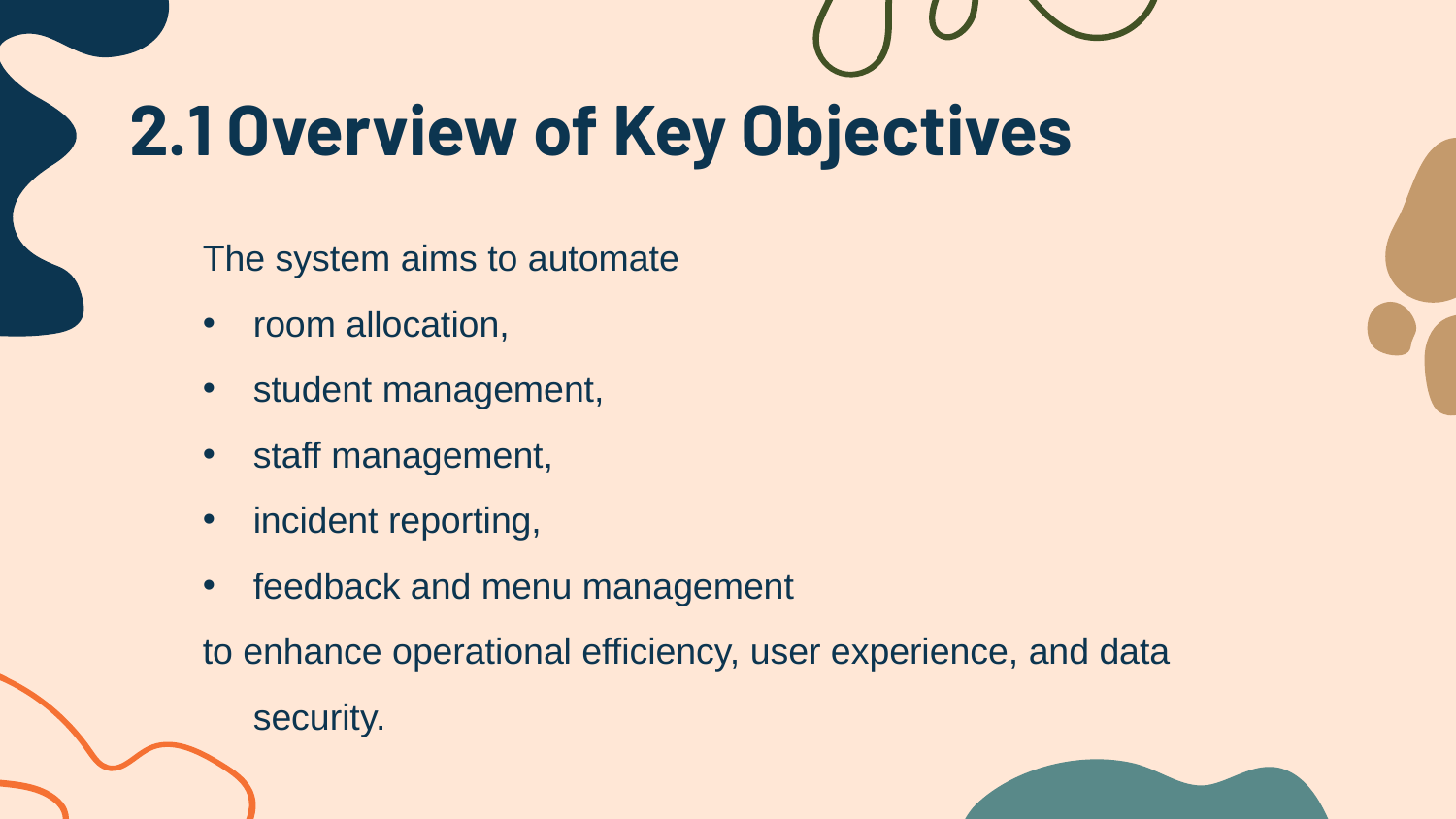

# 2.1 Overview of Key Objectives
The system aims to automate
room allocation,
student management,
staff management,
incident reporting,
feedback and menu management
to enhance operational efficiency, user experience, and data security.